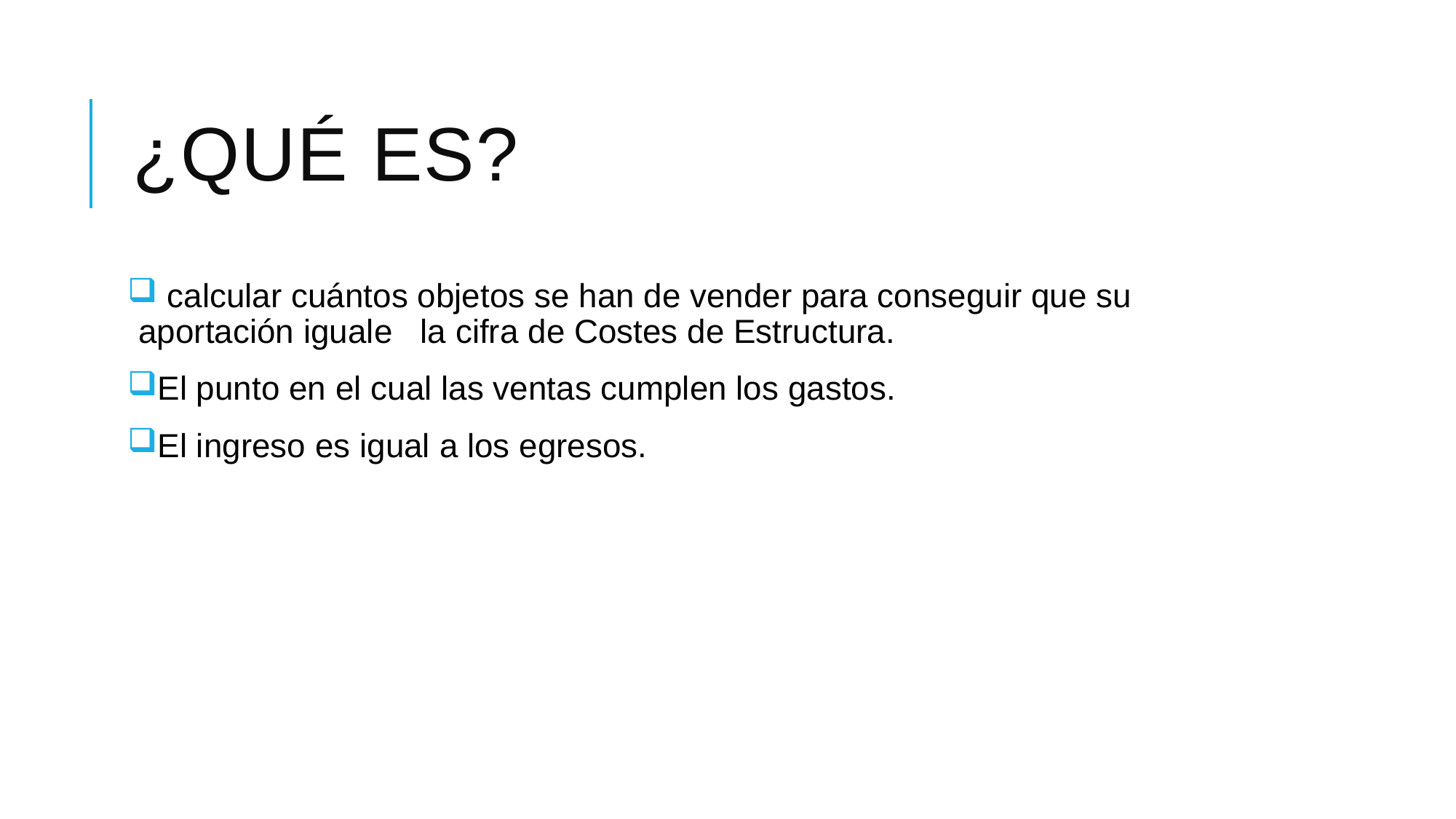

# ¿Qué ES?
 calcular cuántos objetos se han de vender para conseguir que su aportación iguale   la cifra de Costes de Estructura.
El punto en el cual las ventas cumplen los gastos.
El ingreso es igual a los egresos.